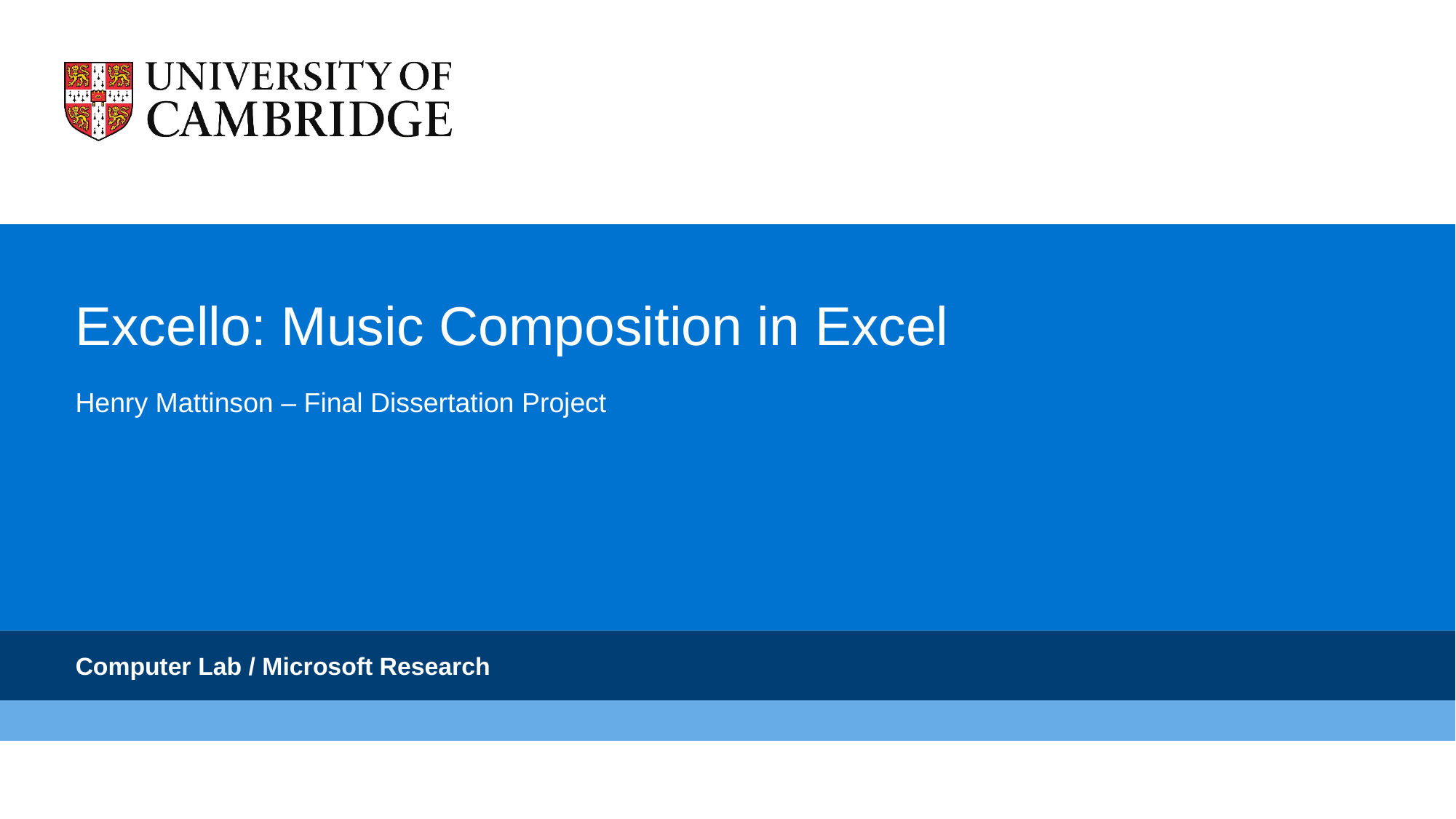

Excello: Music Composition in Excel
Henry Mattinson – Final Dissertation Project
Computer Lab / Microsoft Research